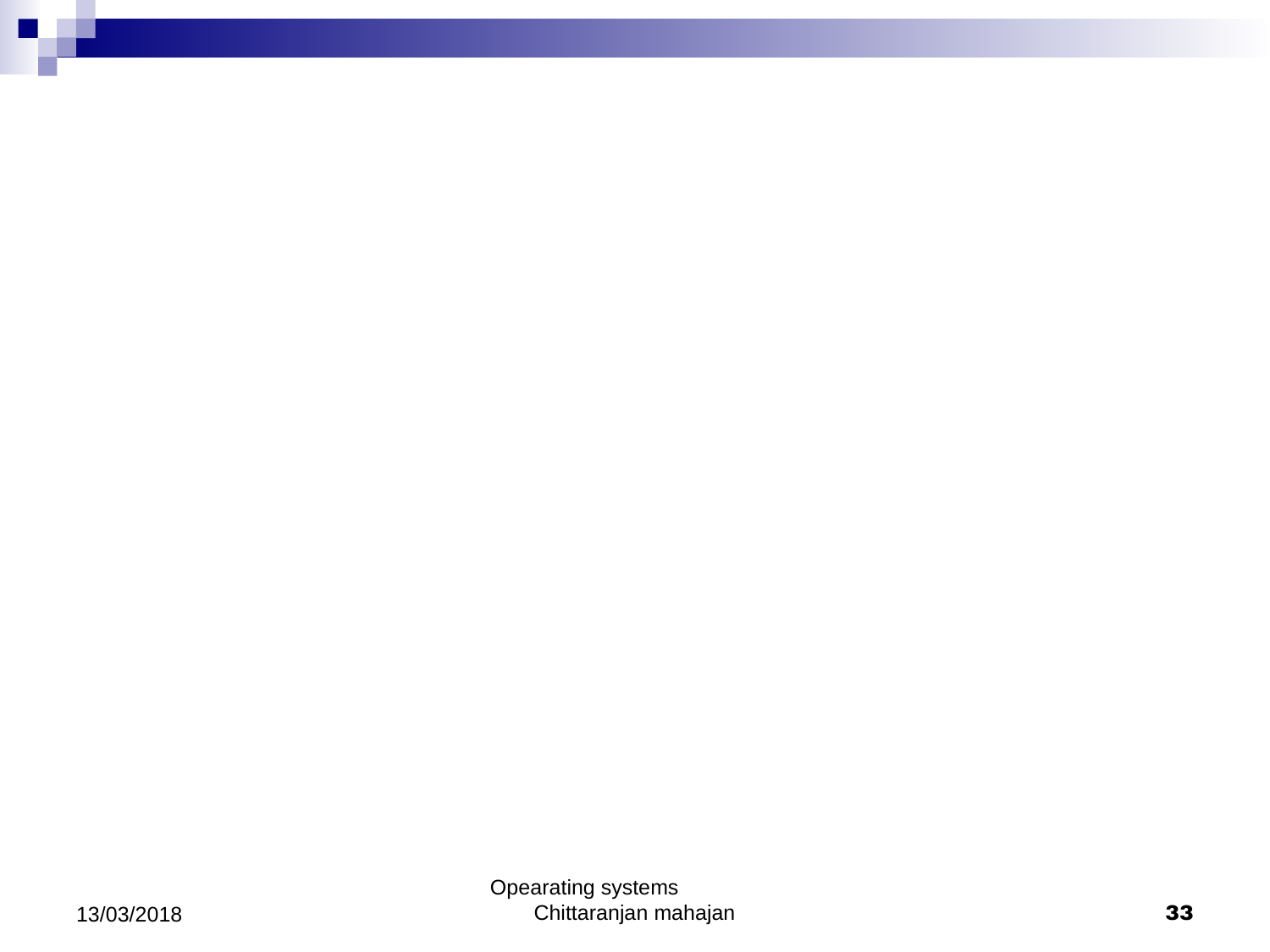

#

13/03/2018
Opearating systems                  Chittaranjan mahajan
33